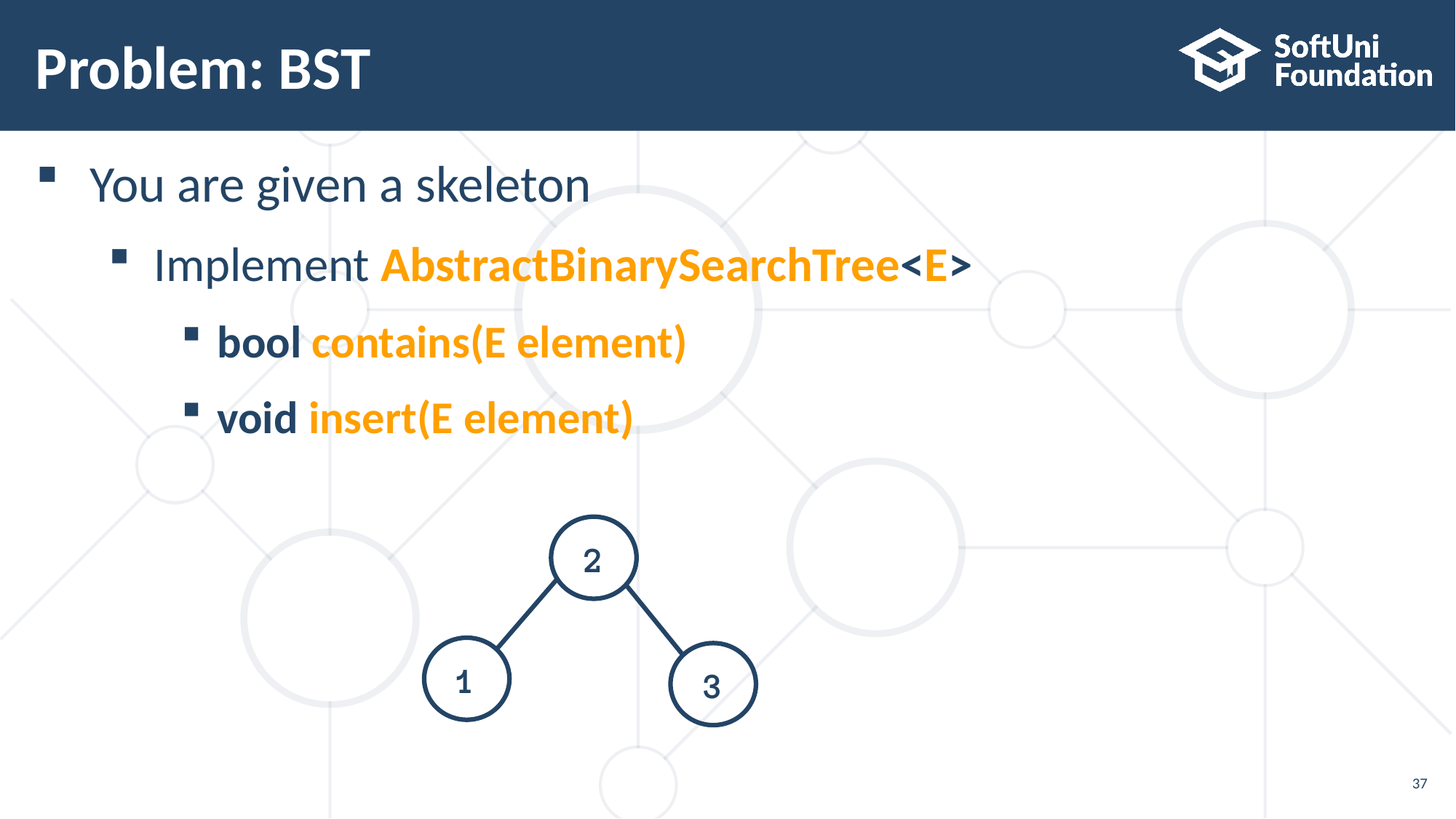

# Problem: BST
You are given a skeleton
Implement AbstractBinarySearchTree<E>
bool contains(E element)
void insert(E element)

2

1
3
37